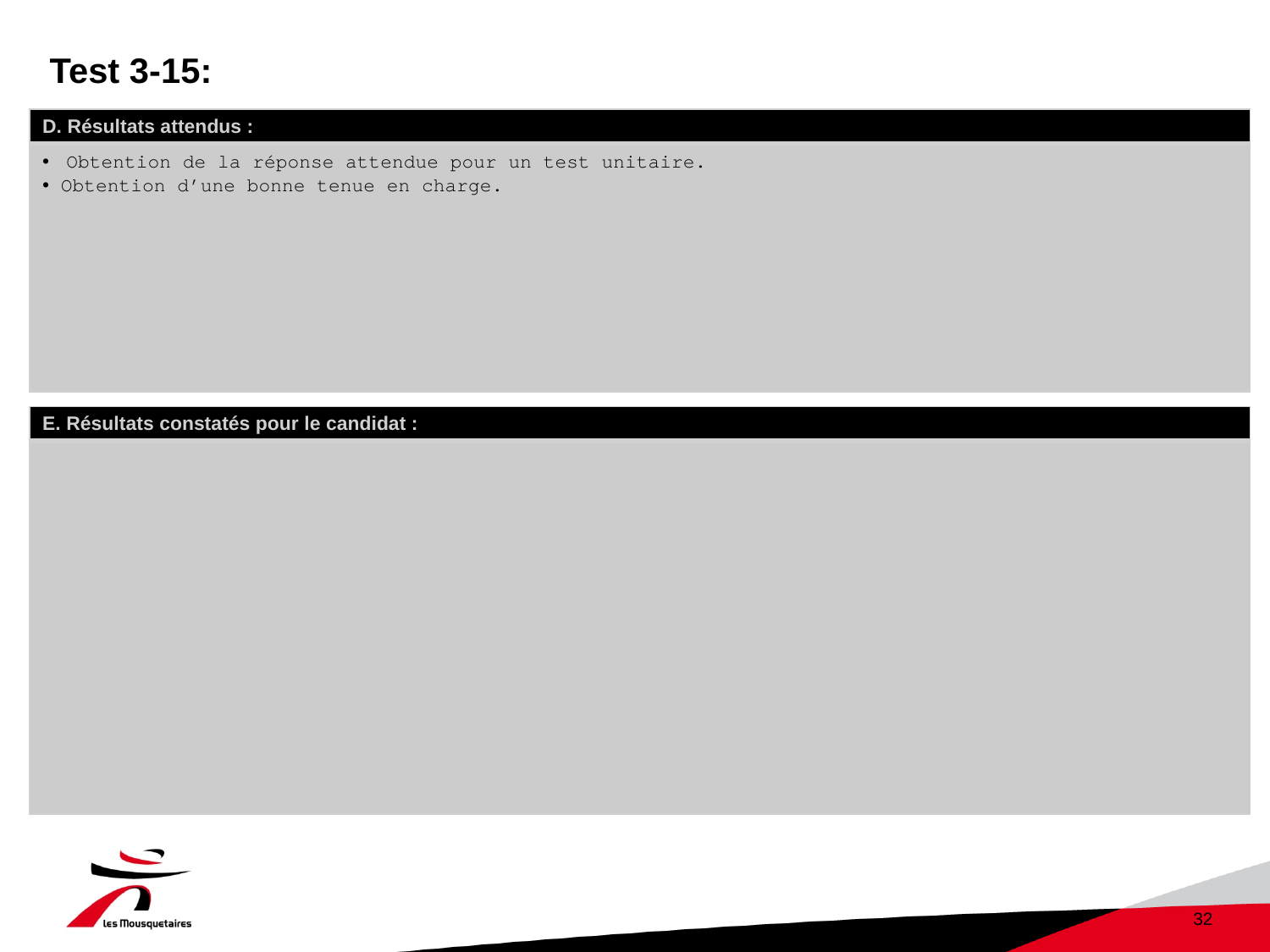

# Test 3-15:
| D. Résultats attendus : |
| --- |
| Obtention de la réponse attendue pour un test unitaire. Obtention d’une bonne tenue en charge. |
| E. Résultats constatés pour le candidat : |
| --- |
|  |
32